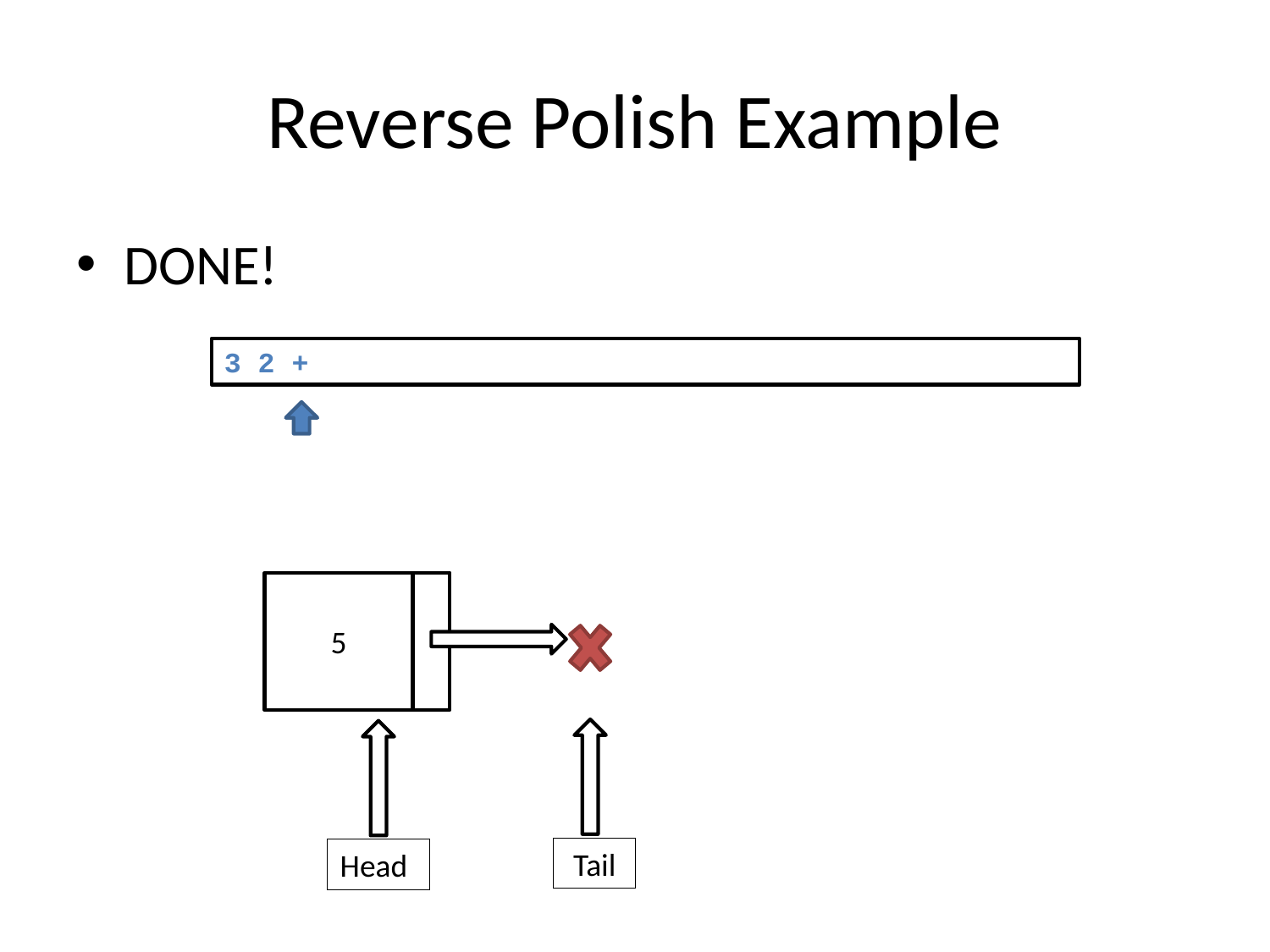

# Reverse Polish Example
DONE!
3 2 +

5

Tail
Head